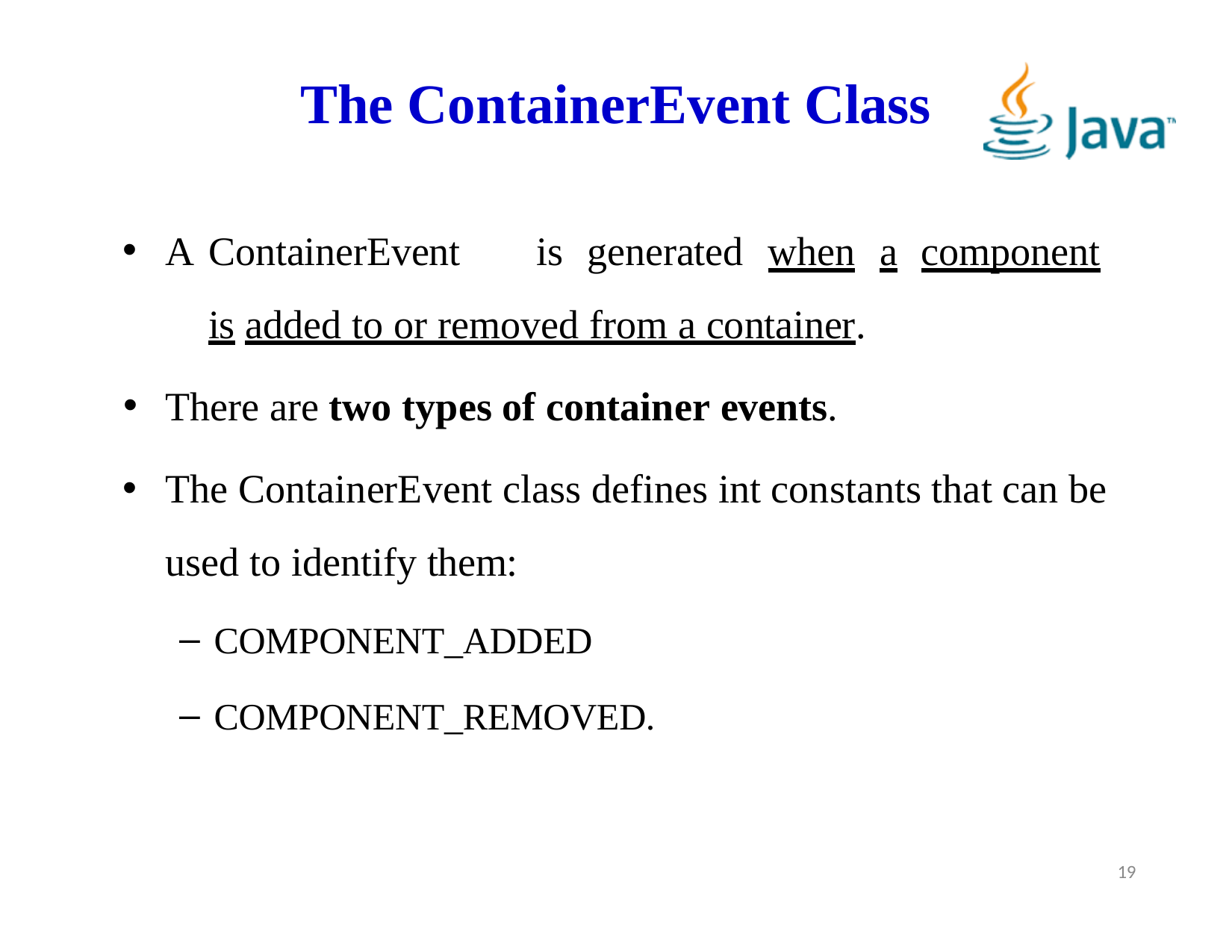

# The ContainerEvent Class
A	ContainerEvent	is	generated	when	a	component	is added to or removed from a container.
There are two types of container events.
The ContainerEvent class defines int constants that can be used to identify them:
COMPONENT_ADDED
COMPONENT_REMOVED.
19